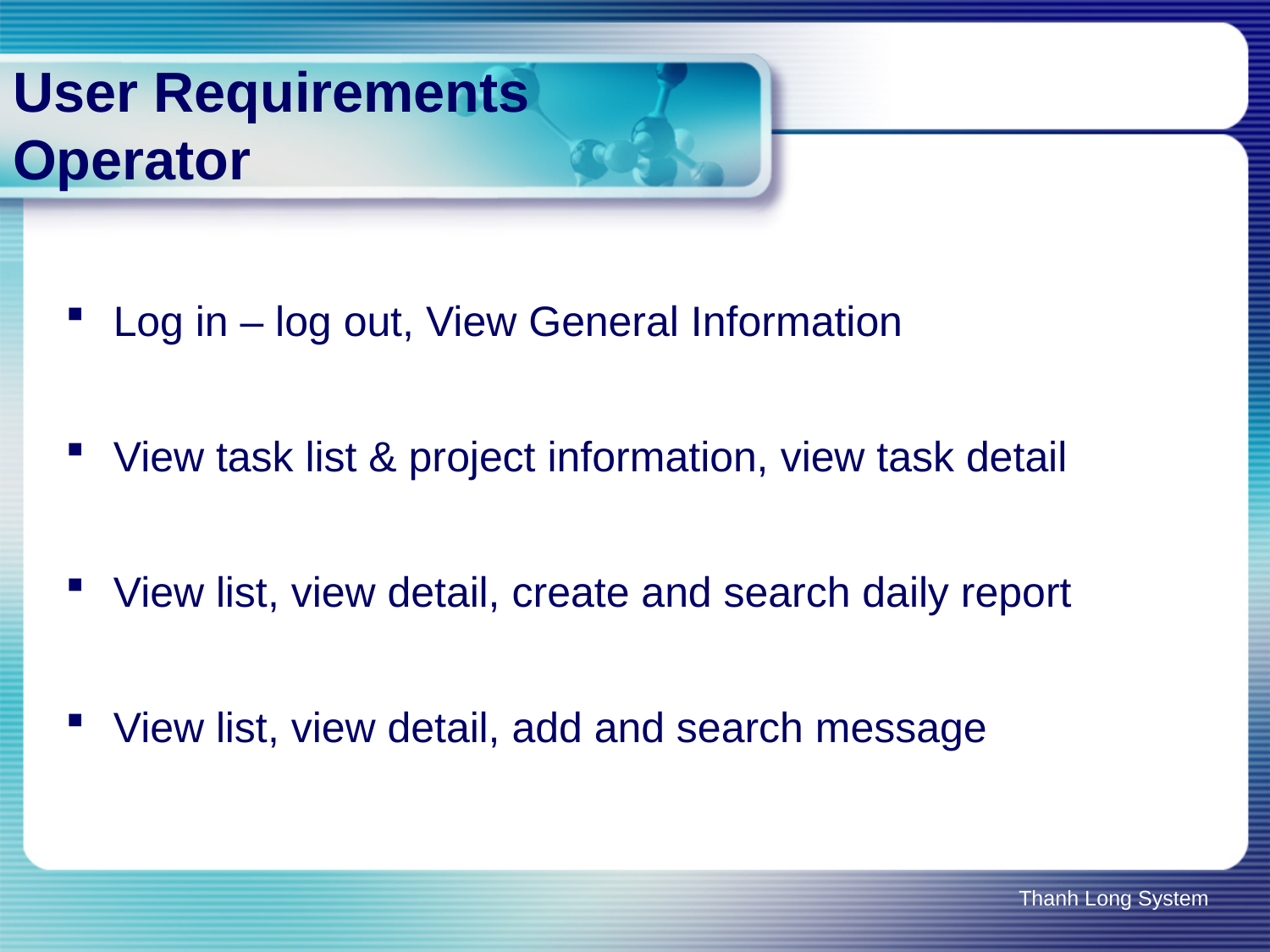

# User Requirements Operator
Log in – log out, View General Information
View task list & project information, view task detail
View list, view detail, create and search daily report
View list, view detail, add and search message
Thanh Long System
20